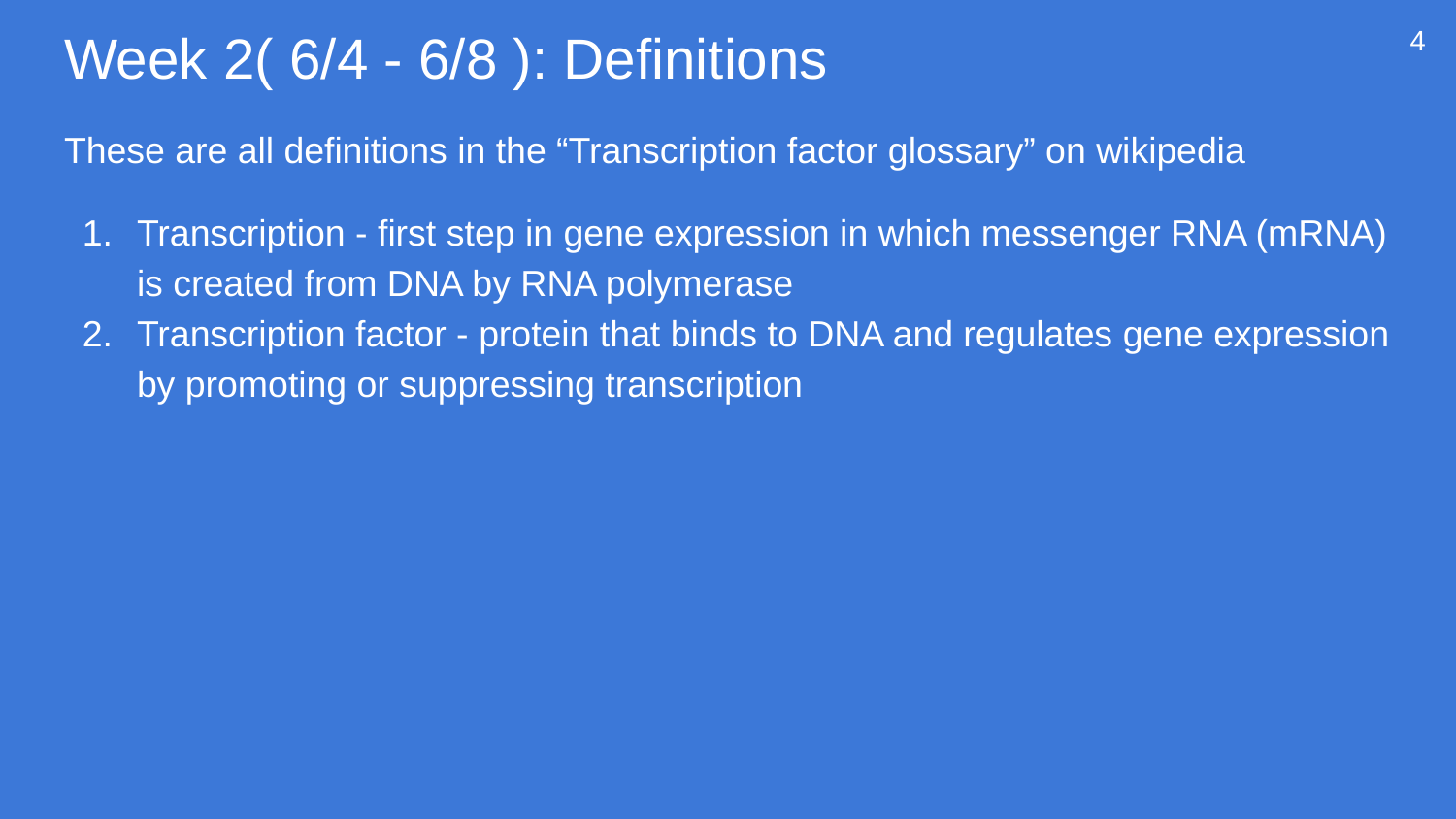

# Week 2( 6/4 - 6/8 ): Definitions
4
These are all definitions in the “Transcription factor glossary” on wikipedia
Transcription - first step in gene expression in which messenger RNA (mRNA) is created from DNA by RNA polymerase
Transcription factor - protein that binds to DNA and regulates gene expression by promoting or suppressing transcription